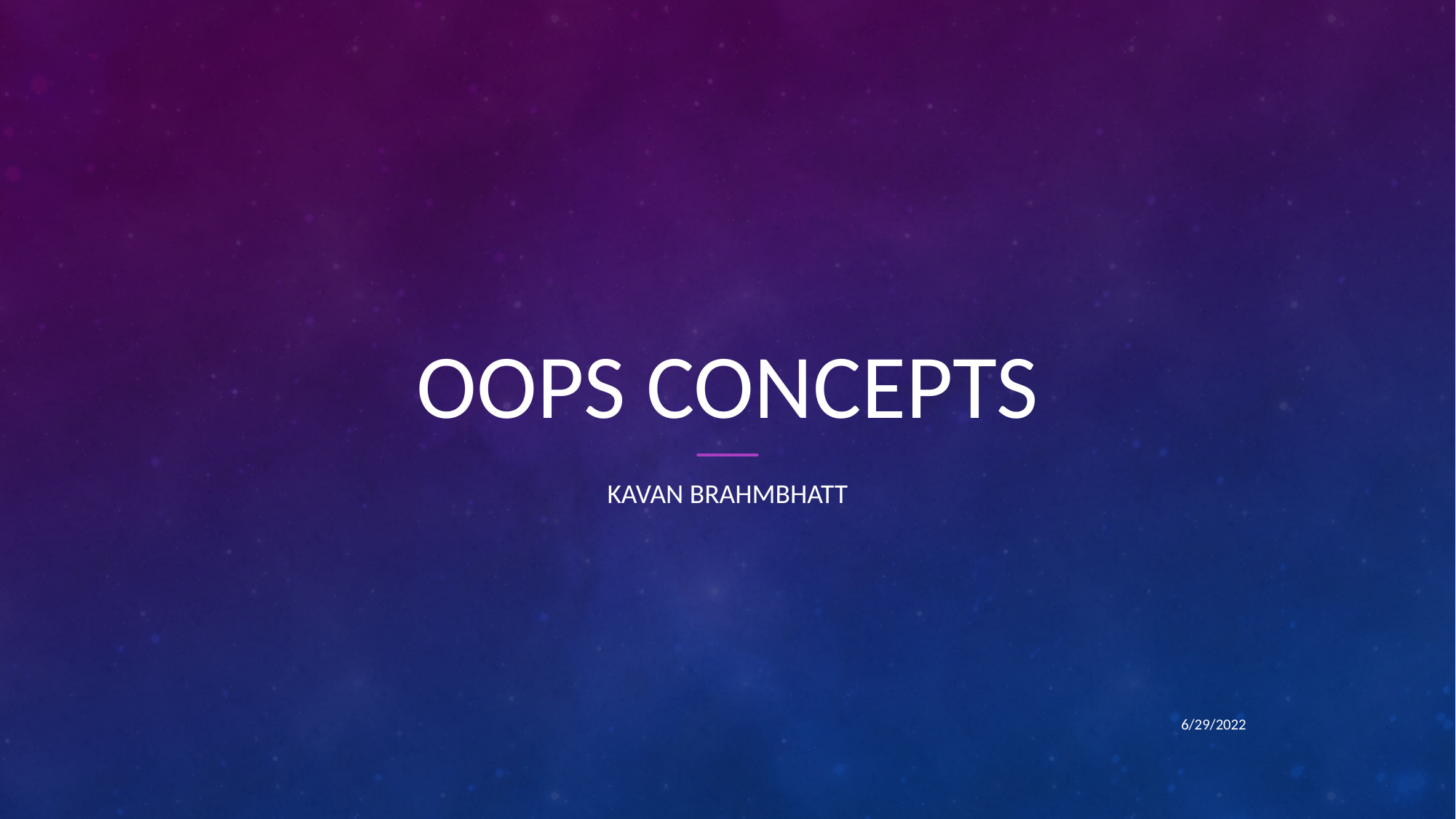

# OOPS CONCEPTS
Kavan Brahmbhatt
6/29/2022
1